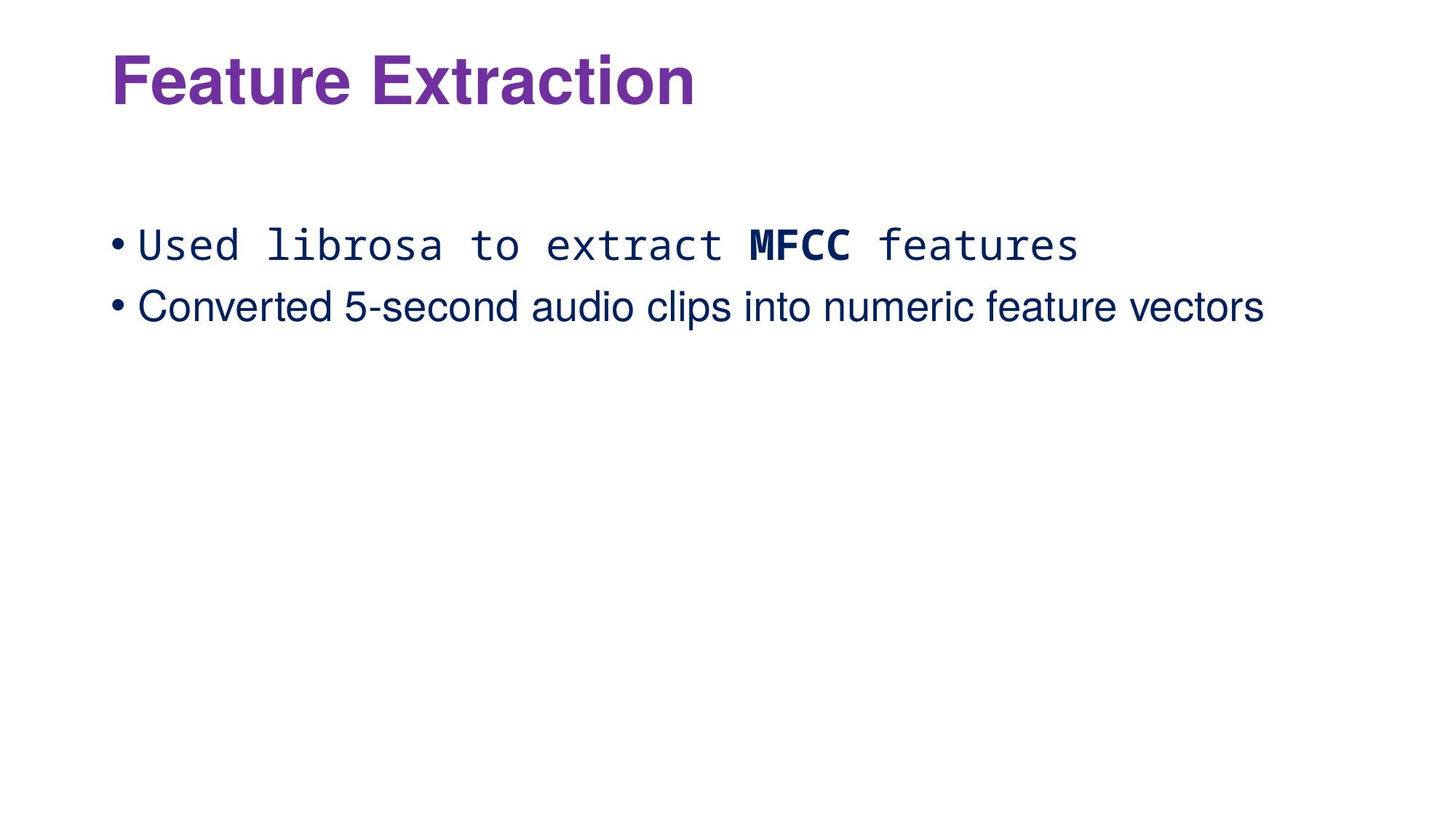

# Feature Extraction
Used librosa to extract MFCC features
Converted 5-second audio clips into numeric feature vectors